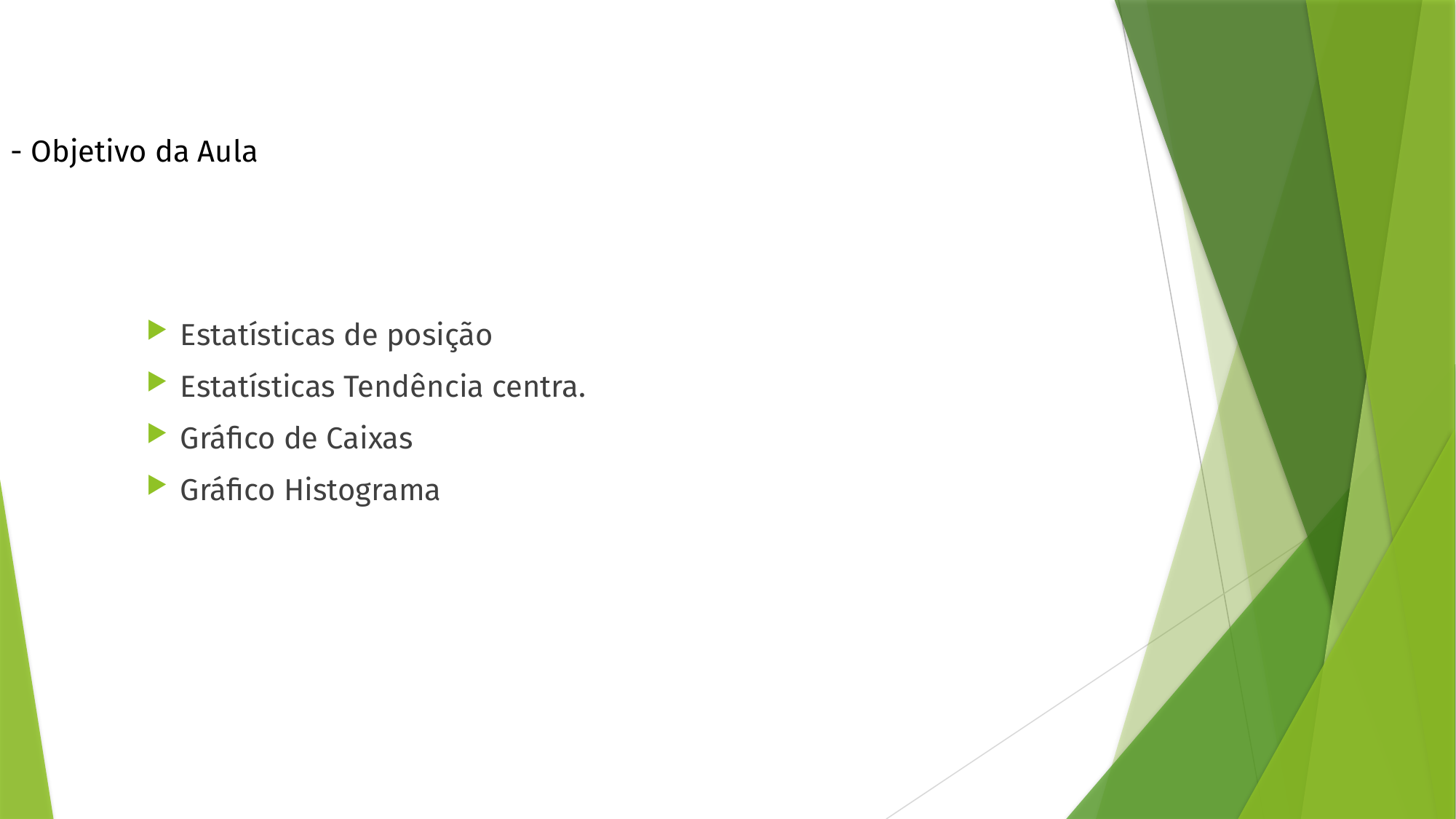

- Objetivo da Aula

Estatísticas de posição
Estatísticas Tendência centra.
Gráfico de Caixas
Gráfico Histograma